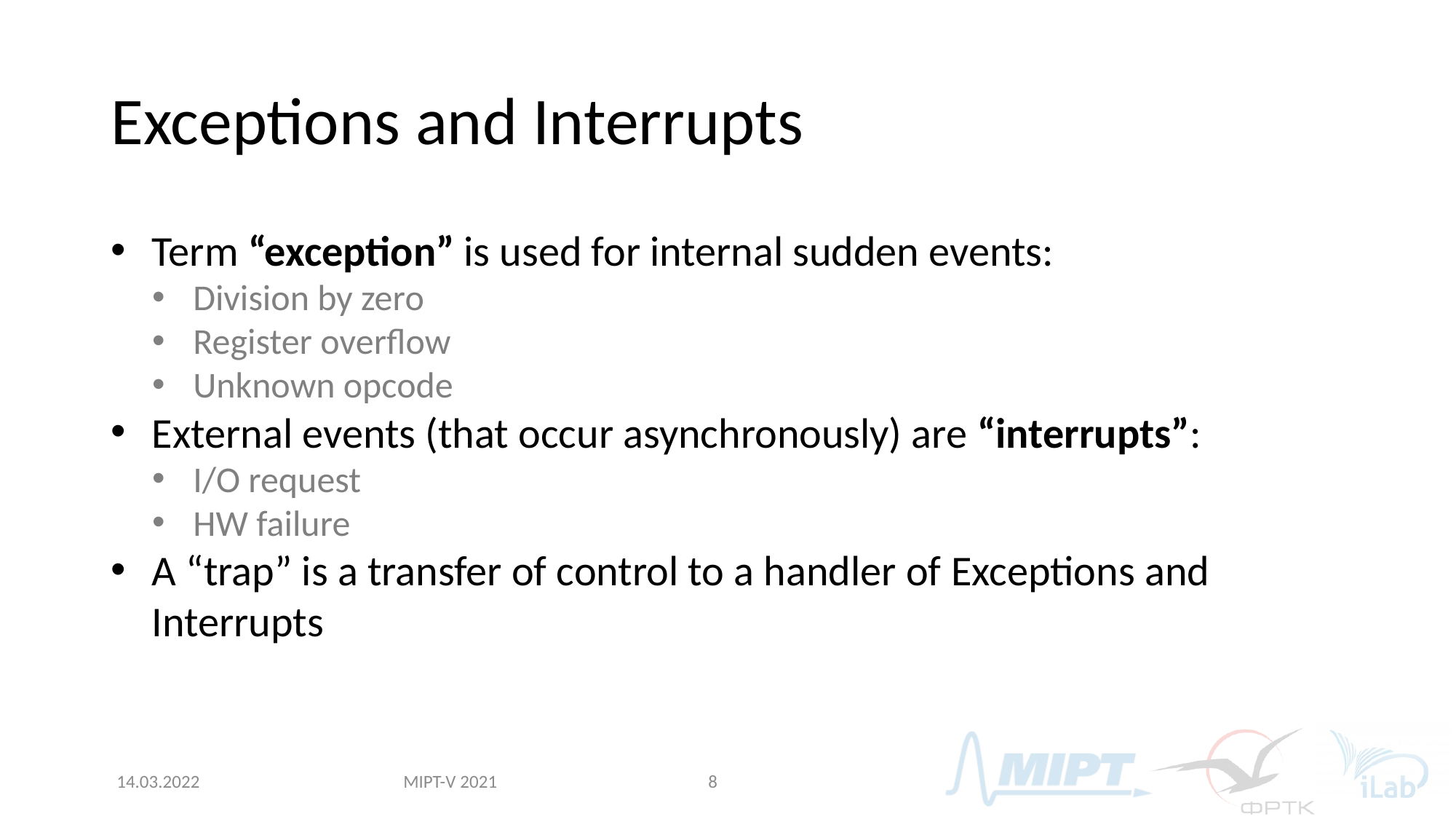

# Exceptions and Interrupts
Term “exception” is used for internal sudden events:
Division by zero
Register overflow
Unknown opcode
External events (that occur asynchronously) are “interrupts”:
I/O request
HW failure
A “trap” is a transfer of control to a handler of Exceptions and Interrupts
MIPT-V 2021
14.03.2022
8